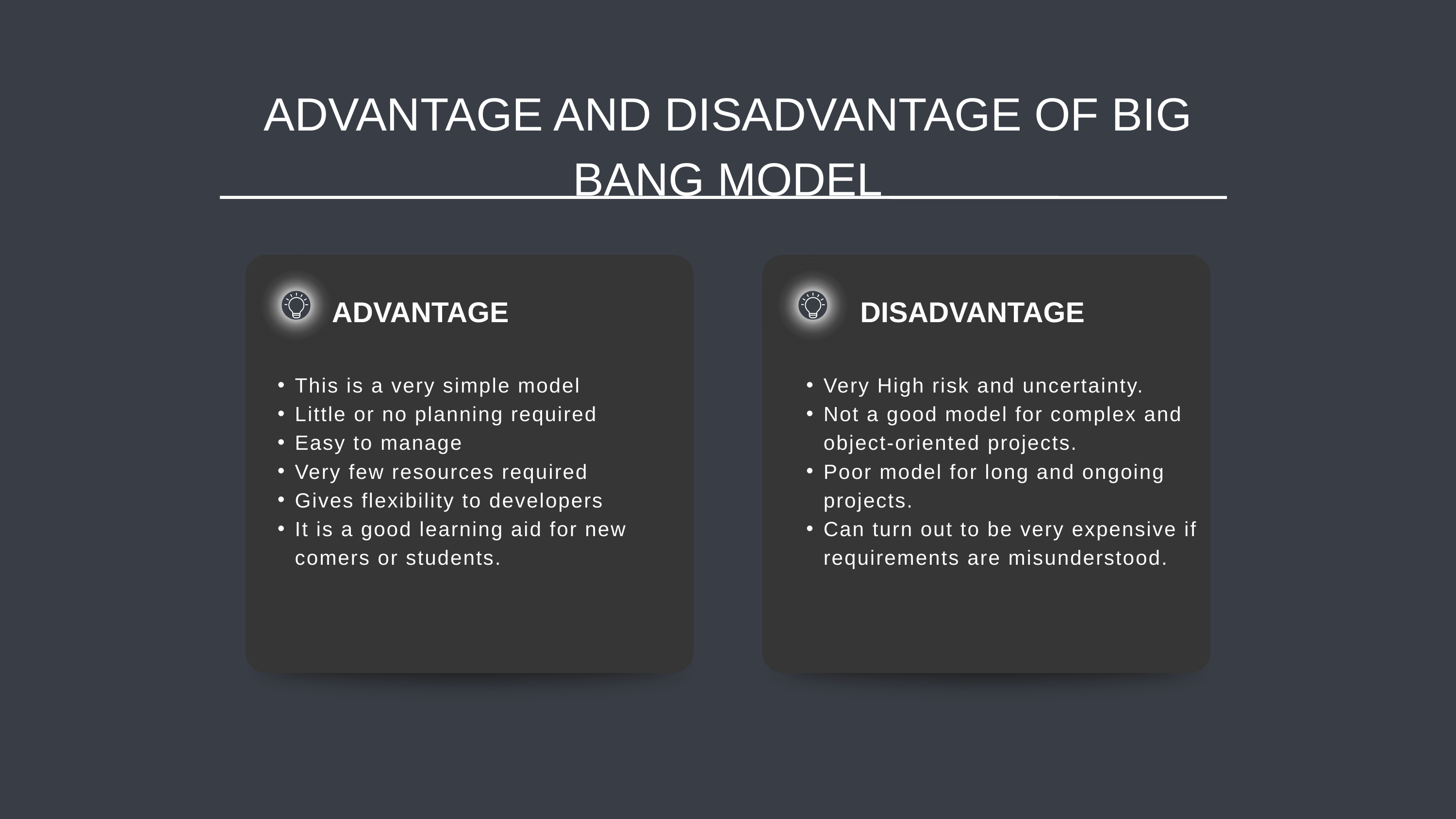

ADVANTAGE AND DISADVANTAGE OF BIG BANG MODEL

ADVANTAGE
DISADVANTAGE

This is a very simple model
Little or no planning required
Easy to manage
Very few resources required
Gives flexibility to developers
It is a good learning aid for new comers or students.

Very High risk and uncertainty.
Not a good model for complex and object-oriented projects.
Poor model for long and ongoing projects.
Can turn out to be very expensive if requirements are misunderstood.